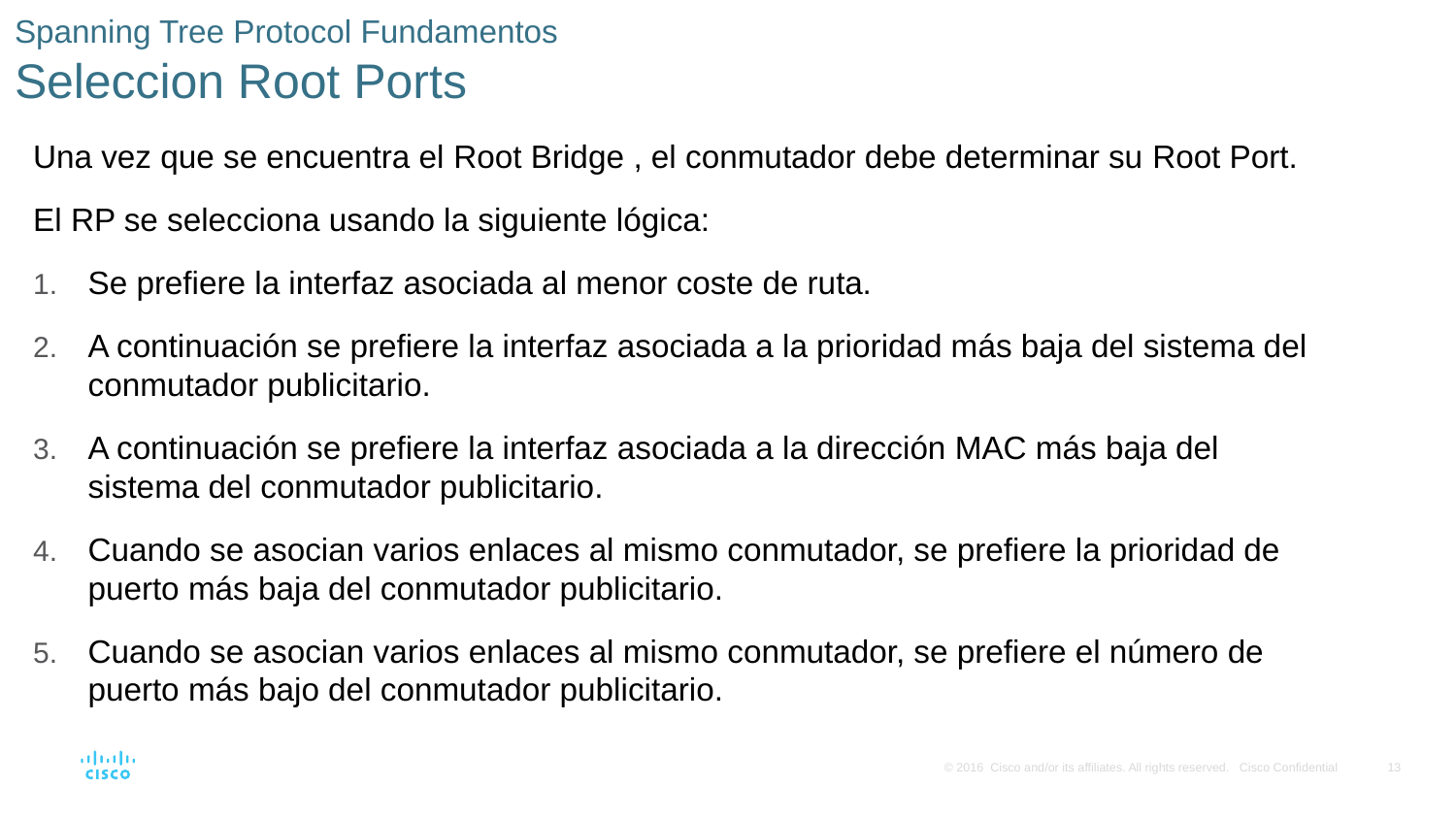

# Spanning Tree Protocol Fundamentos Seleccion Root Ports
Una vez que se encuentra el Root Bridge , el conmutador debe determinar su Root Port.
El RP se selecciona usando la siguiente lógica:
Se prefiere la interfaz asociada al menor coste de ruta.
A continuación se prefiere la interfaz asociada a la prioridad más baja del sistema del conmutador publicitario.
A continuación se prefiere la interfaz asociada a la dirección MAC más baja del sistema del conmutador publicitario.
Cuando se asocian varios enlaces al mismo conmutador, se prefiere la prioridad de puerto más baja del conmutador publicitario.
Cuando se asocian varios enlaces al mismo conmutador, se prefiere el número de puerto más bajo del conmutador publicitario.